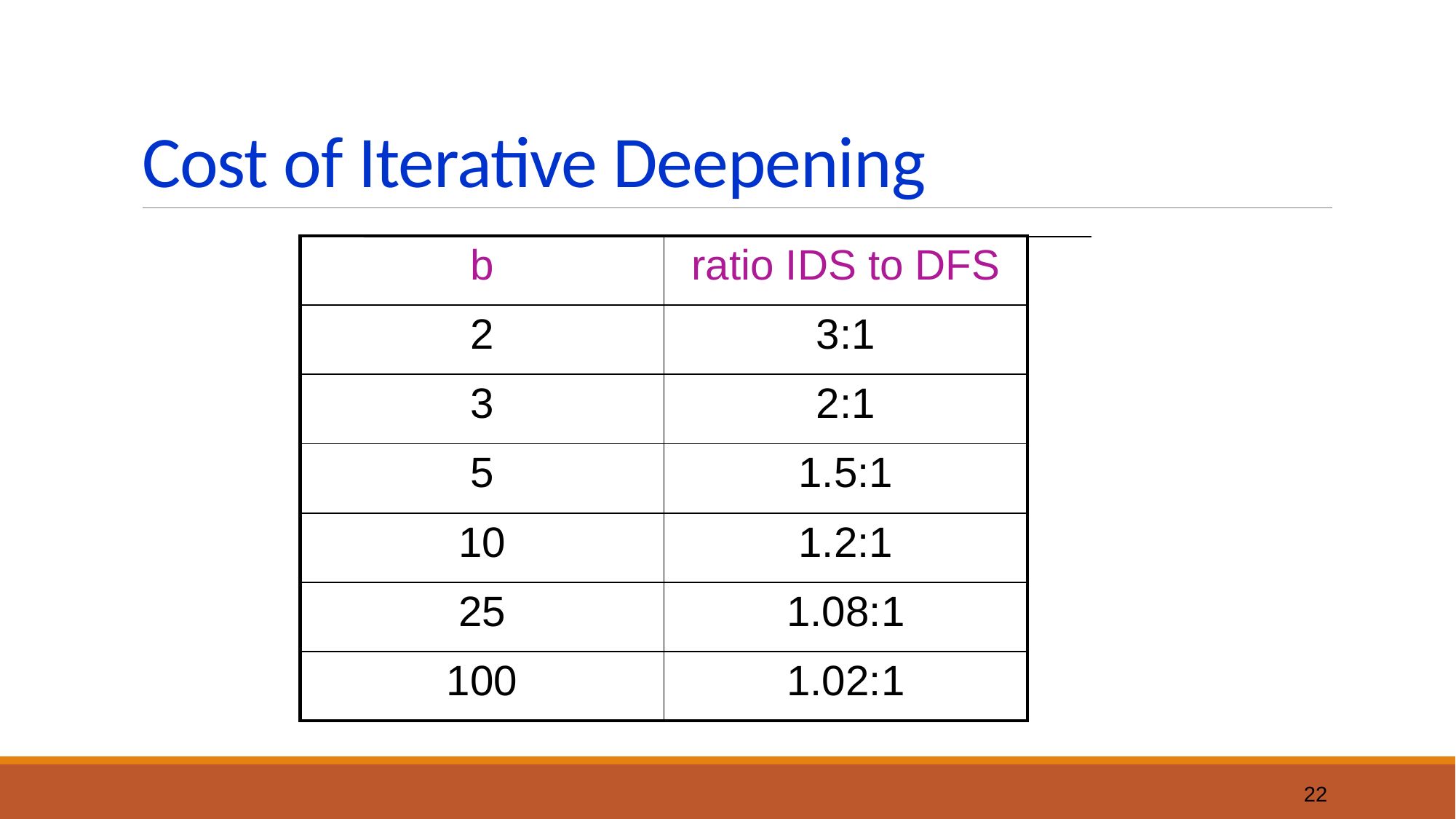

# Cost of Iterative Deepening
| b | ratio IDS to DFS |
| --- | --- |
| 2 | 3:1 |
| 3 | 2:1 |
| 5 | 1.5:1 |
| 10 | 1.2:1 |
| 25 | 1.08:1 |
| 100 | 1.02:1 |

22